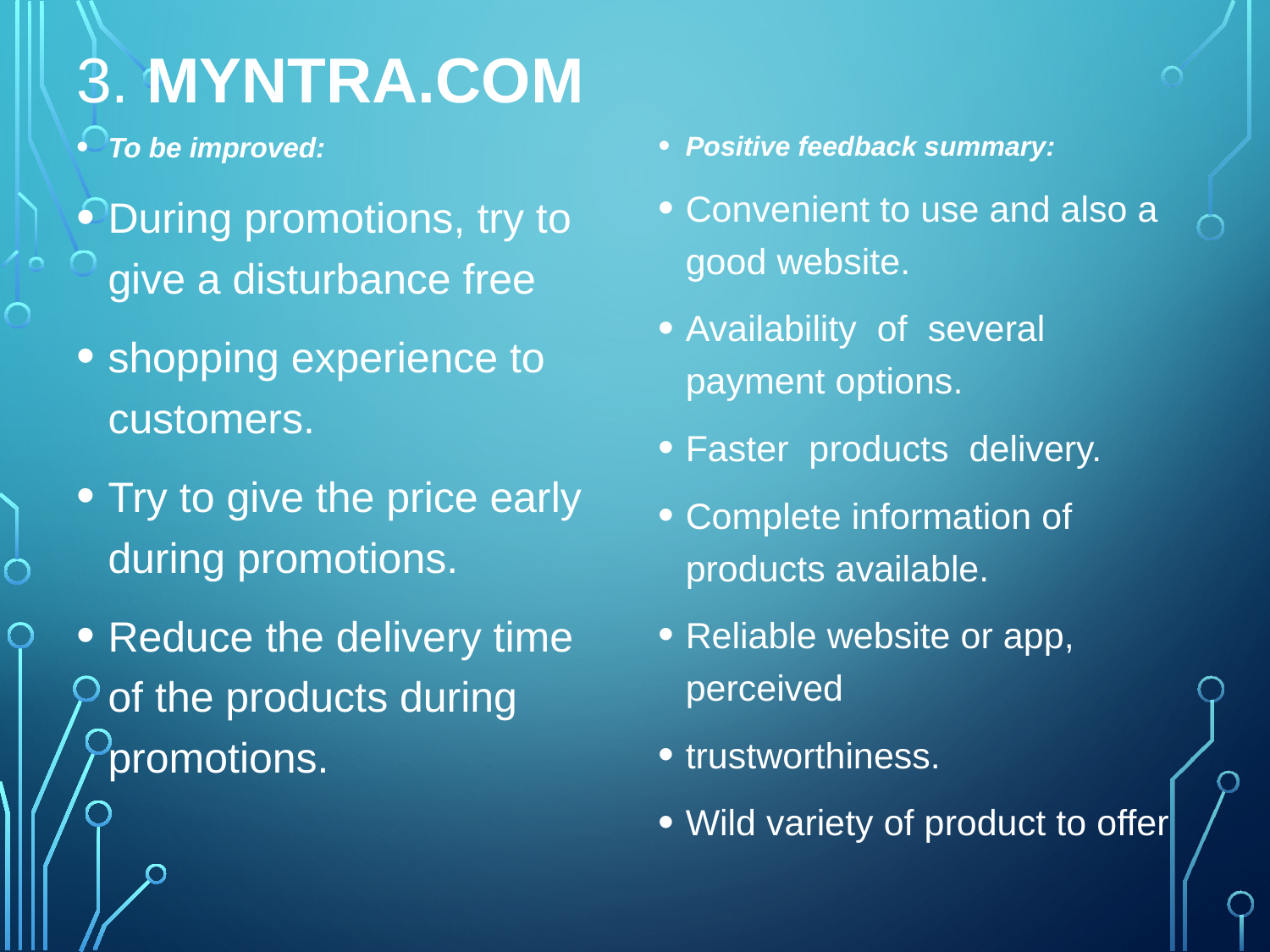

# 3. Myntra.com
To be improved:
During promotions, try to give a disturbance free
shopping experience to customers.
Try to give the price early during promotions.
Reduce the delivery time of the products during promotions.

Positive feedback summary:
Convenient to use and also a good website.
Availability  of  several payment options.
Faster  products  delivery.
Complete information of	products available.
Reliable website or app,	perceived
trustworthiness.
Wild variety of product to offer